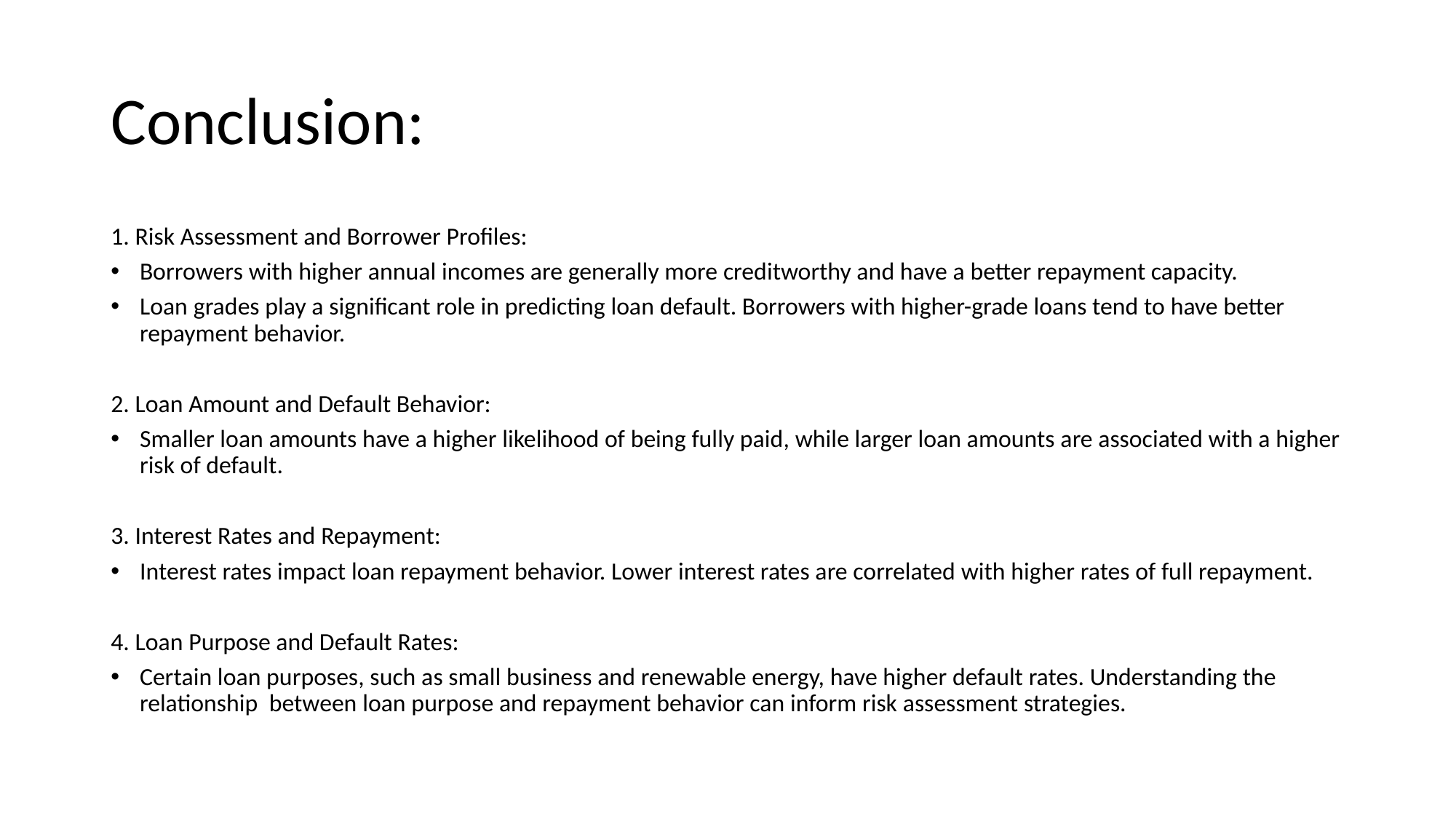

# Conclusion:
1. Risk Assessment and Borrower Profiles:
Borrowers with higher annual incomes are generally more creditworthy and have a better repayment capacity.
Loan grades play a significant role in predicting loan default. Borrowers with higher-grade loans tend to have better repayment behavior.

2. Loan Amount and Default Behavior:
Smaller loan amounts have a higher likelihood of being fully paid, while larger loan amounts are associated with a higher risk of default.

3. Interest Rates and Repayment:
Interest rates impact loan repayment behavior. Lower interest rates are correlated with higher rates of full repayment.

4. Loan Purpose and Default Rates:
Certain loan purposes, such as small business and renewable energy, have higher default rates. Understanding the relationship  between loan purpose and repayment behavior can inform risk assessment strategies.